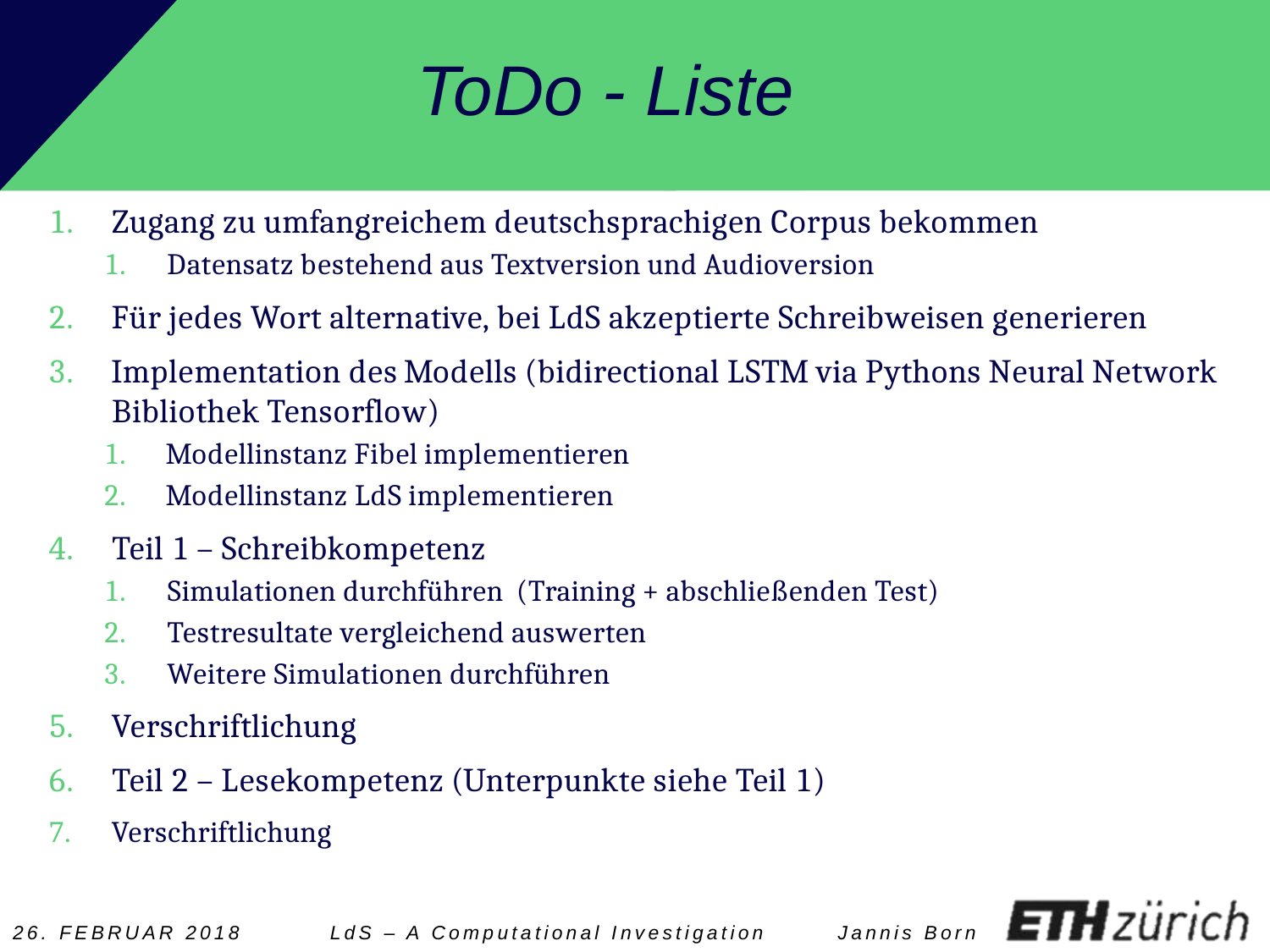

# ToDo - Liste
Zugang zu umfangreichem deutschsprachigen Corpus bekommen
Datensatz bestehend aus Textversion und Audioversion
Für jedes Wort alternative, bei LdS akzeptierte Schreibweisen generieren
Implementation des Modells (bidirectional LSTM via Pythons Neural Network Bibliothek Tensorflow)
Modellinstanz Fibel implementieren
Modellinstanz LdS implementieren
Teil 1 – Schreibkompetenz
Simulationen durchführen  (Training + abschließenden Test)
Testresultate vergleichend auswerten
Weitere Simulationen durchführen
Verschriftlichung
Teil 2 – Lesekompetenz (Unterpunkte siehe Teil 1)
Verschriftlichung